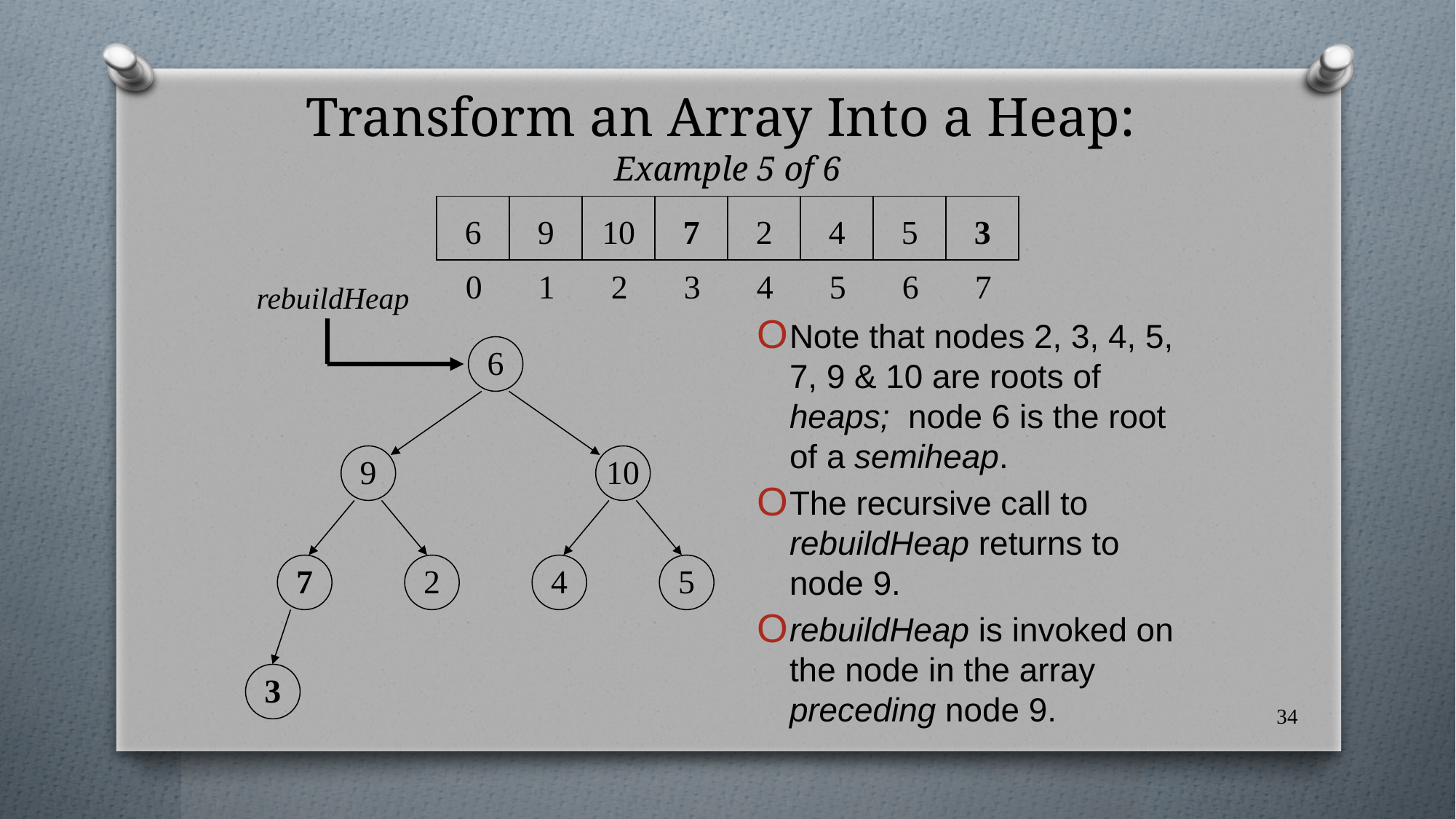

# Transform an Array Into a Heap: Example 5 of 6

6
9
10
7
2
4
5
3
0
1
2
3
4
5
6
7
rebuildHeap
Note that nodes 2, 3, 4, 5, 7, 9 & 10 are roots of heaps;  node 6 is the root of a semiheap.
The recursive call to rebuildHeap returns to node 9.
rebuildHeap is invoked on the node in the array preceding node 9.

6

9
10

7

2

4

5

3
34